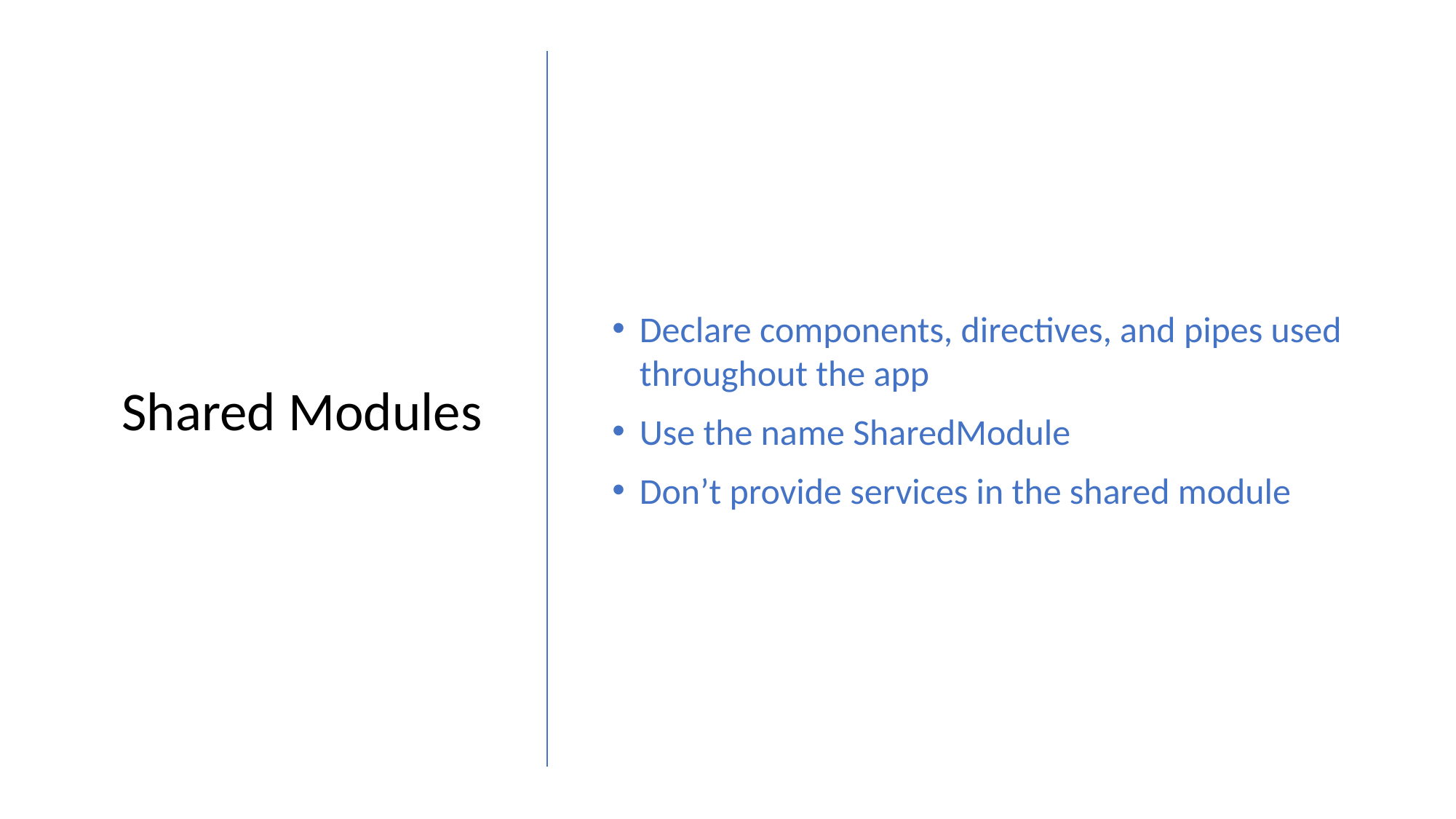

Declare components, directives, and pipes used throughout the app
Use the name SharedModule
Don’t provide services in the shared module
Shared Modules